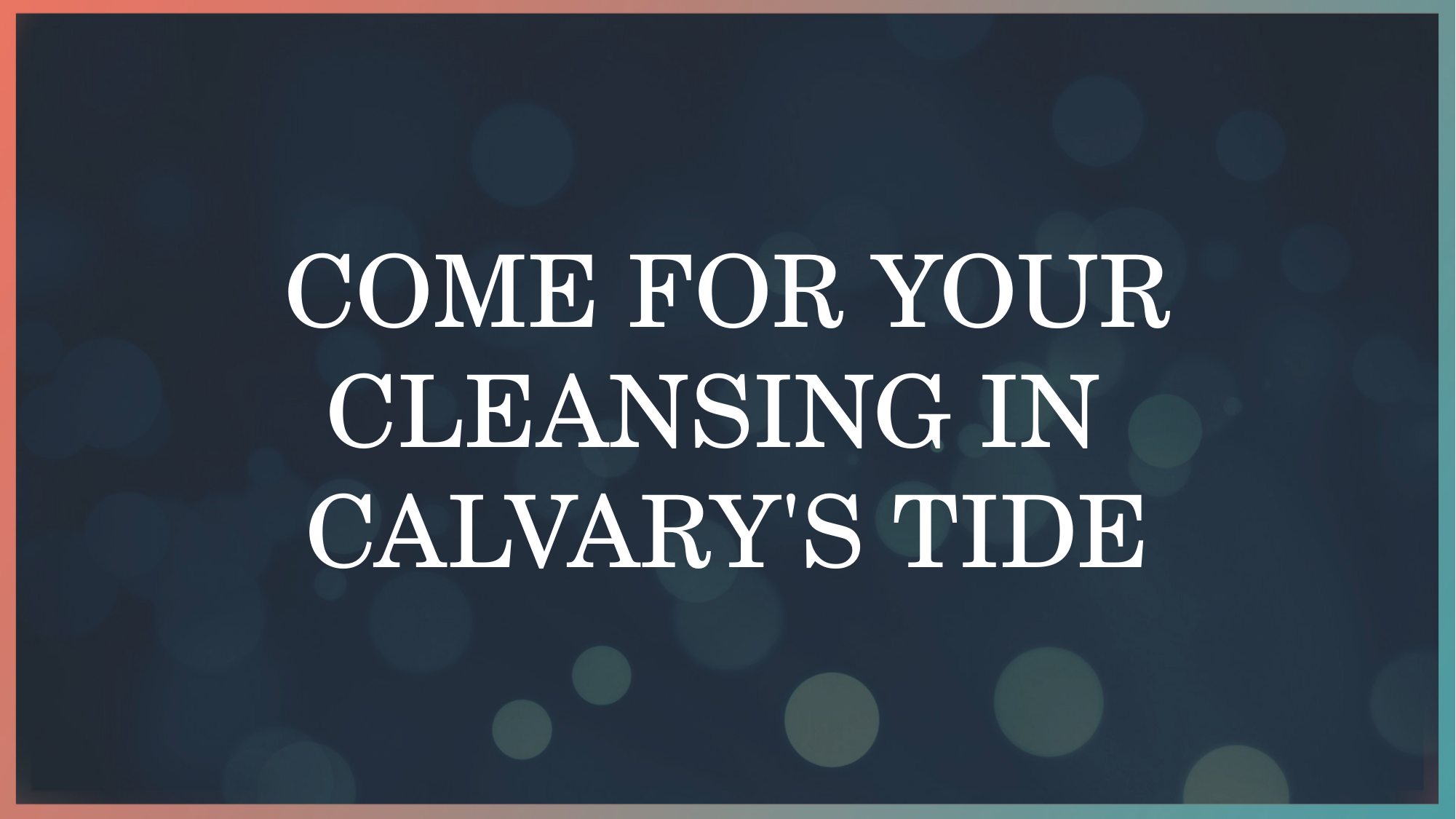

COME FOR YOUR CLEANSING IN
CALVARY'S TIDE